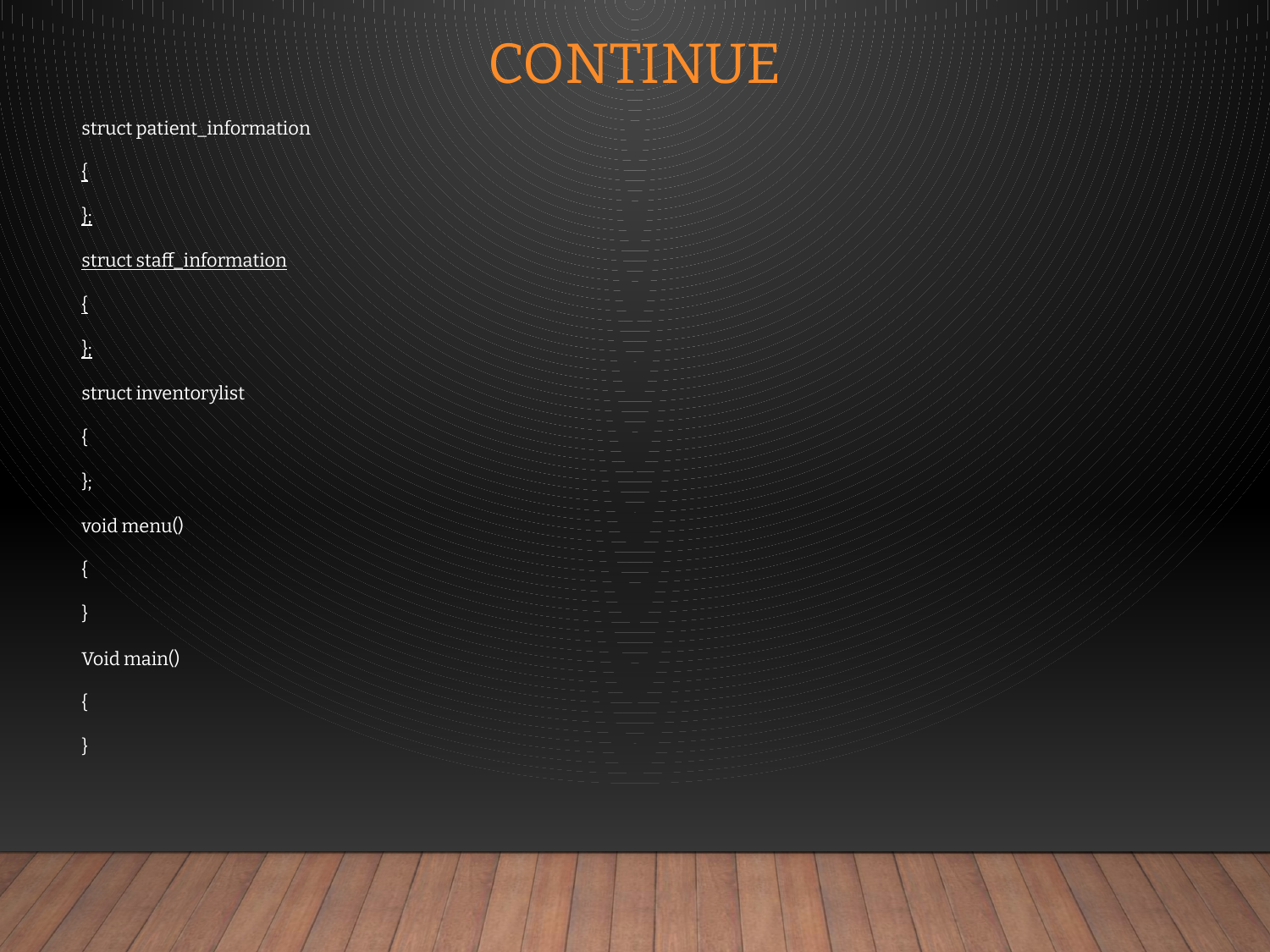

# continue
struct patient_information
{
};
struct staff_information
{
};
struct inventorylist
{
};
void menu()
{
}
Void main()
{
}